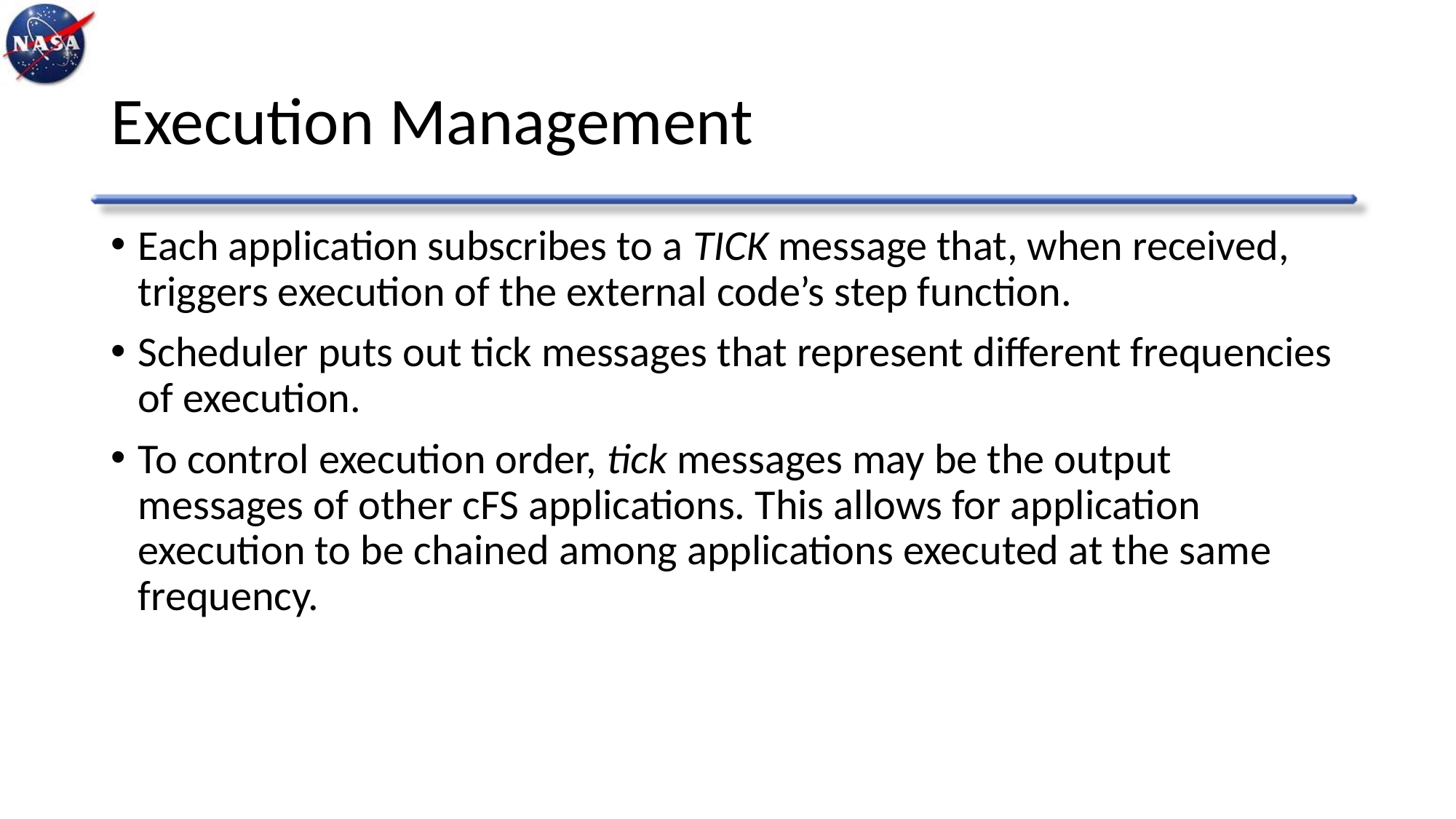

# Execution Management
Each application subscribes to a TICK message that, when received, triggers execution of the external code’s step function.
Scheduler puts out tick messages that represent different frequencies of execution.
To control execution order, tick messages may be the output messages of other cFS applications. This allows for application execution to be chained among applications executed at the same frequency.